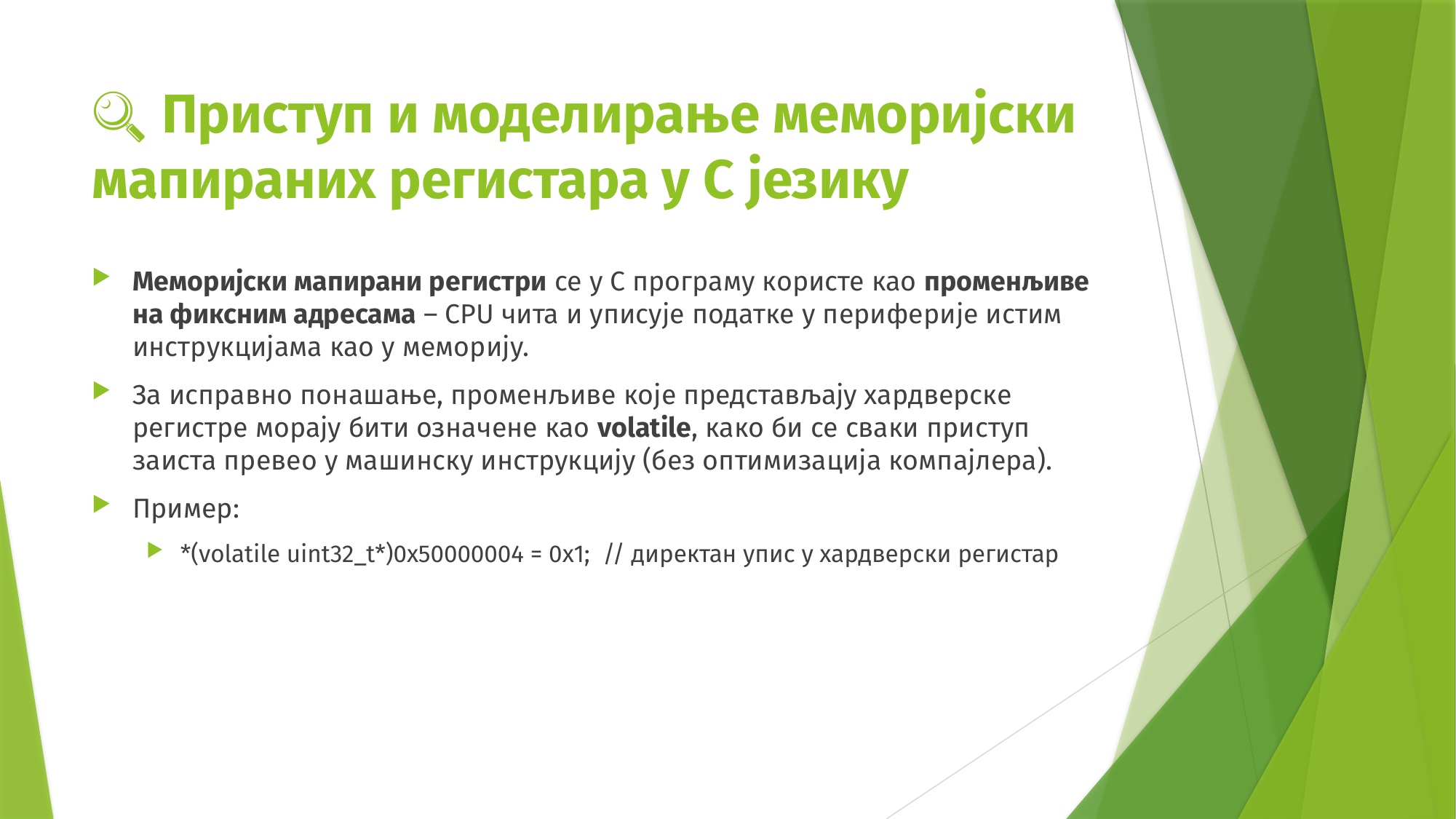

# 🔍 Приступ и моделирање меморијски мапираних регистара у C језику
Меморијски мапирани регистри се у C програму користе као променљиве на фиксним адресама – CPU чита и уписује податке у периферије истим инструкцијама као у меморију.
За исправно понашање, променљиве које представљају хардверске регистре морају бити означене као volatile, како би се сваки приступ заиста превео у машинску инструкцију (без оптимизација компајлера).
Пример:
*(volatile uint32_t*)0x50000004 = 0x1;  // директан упис у хардверски регистар